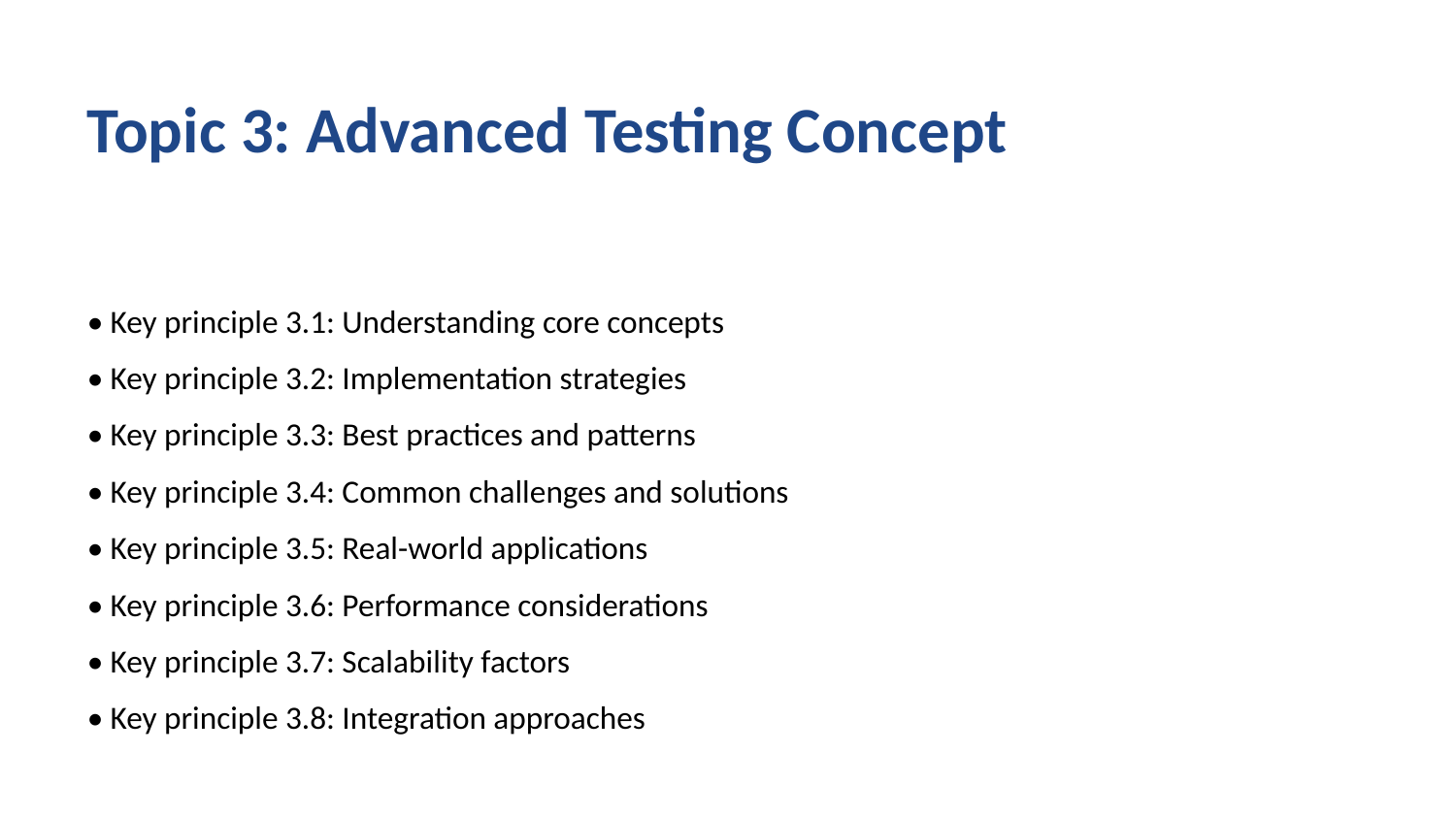

Topic 3: Advanced Testing Concept
• Key principle 3.1: Understanding core concepts
• Key principle 3.2: Implementation strategies
• Key principle 3.3: Best practices and patterns
• Key principle 3.4: Common challenges and solutions
• Key principle 3.5: Real-world applications
• Key principle 3.6: Performance considerations
• Key principle 3.7: Scalability factors
• Key principle 3.8: Integration approaches